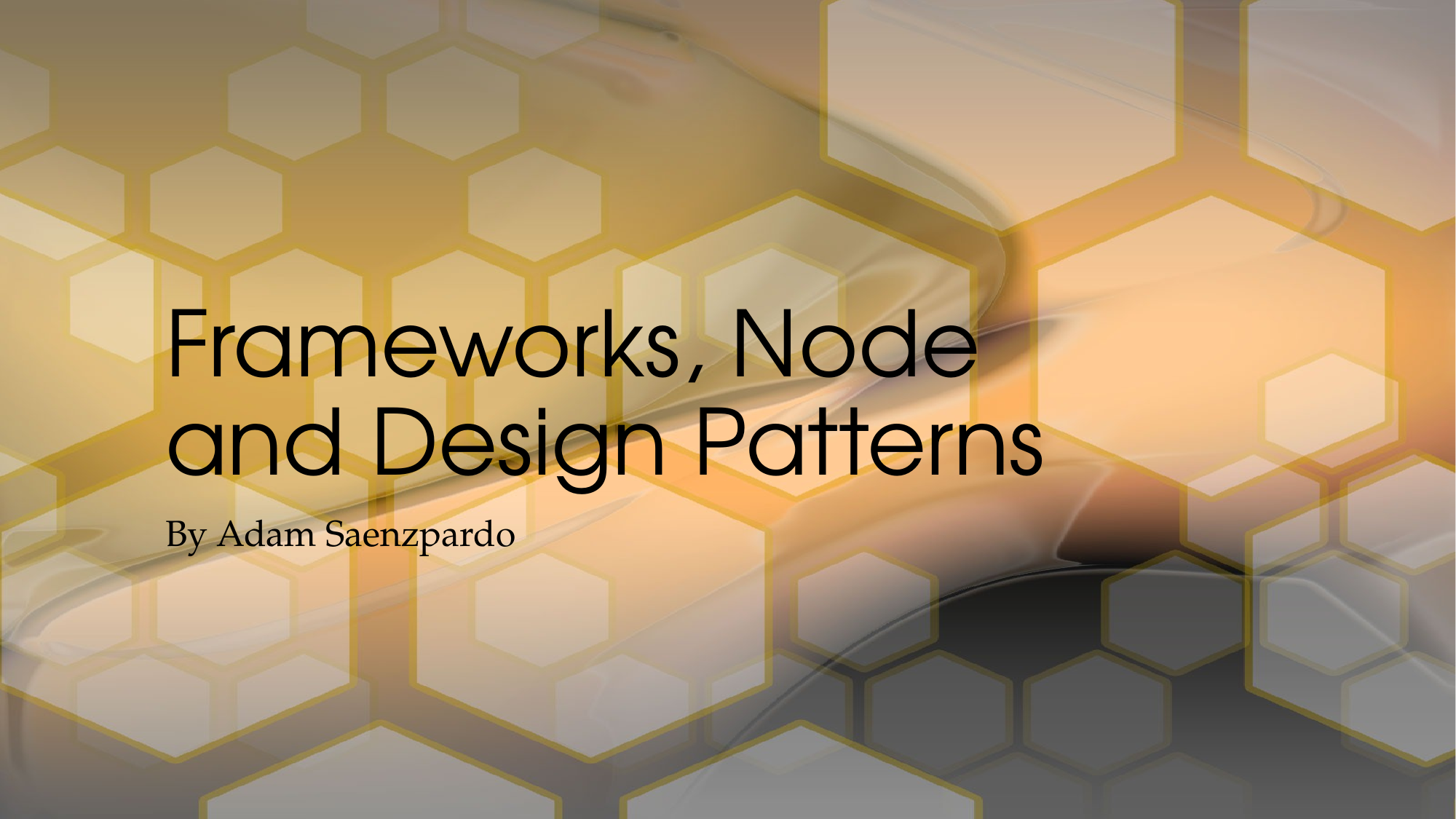

# Frameworks, Node and Design Patterns
By Adam Saenzpardo